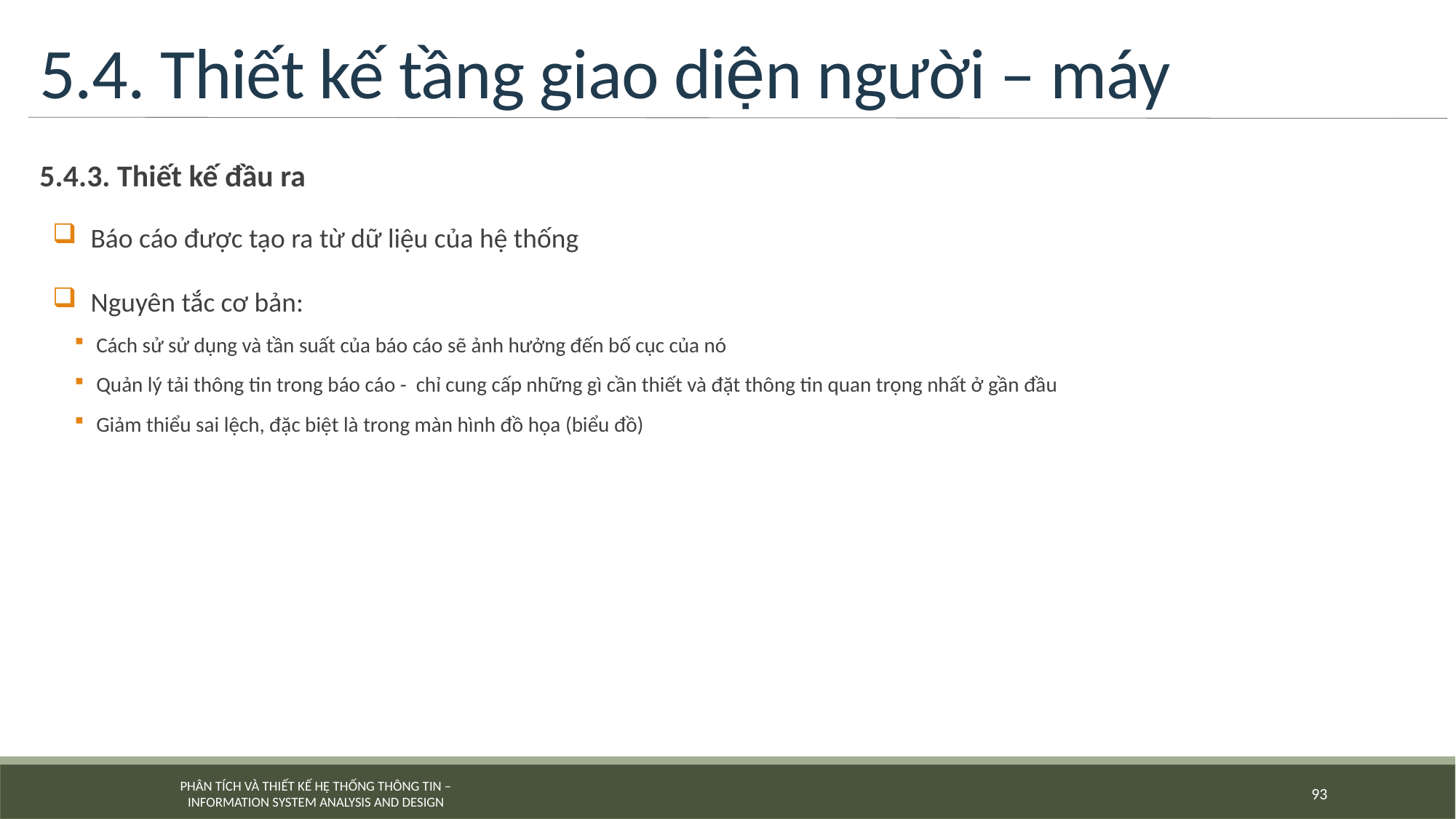

# 5.4. Thiết kế tầng giao diện người – máy
5.4.3. Thiết kế đầu ra
Báo cáo được tạo ra từ dữ liệu của hệ thống
Nguyên tắc cơ bản:
Cách sử sử dụng và tần suất của báo cáo sẽ ảnh hưởng đến bố cục của nó
Quản lý tải thông tin trong báo cáo -  chỉ cung cấp những gì cần thiết và đặt thông tin quan trọng nhất ở gần đầu
Giảm thiểu sai lệch, đặc biệt là trong màn hình đồ họa (biểu đồ)
93